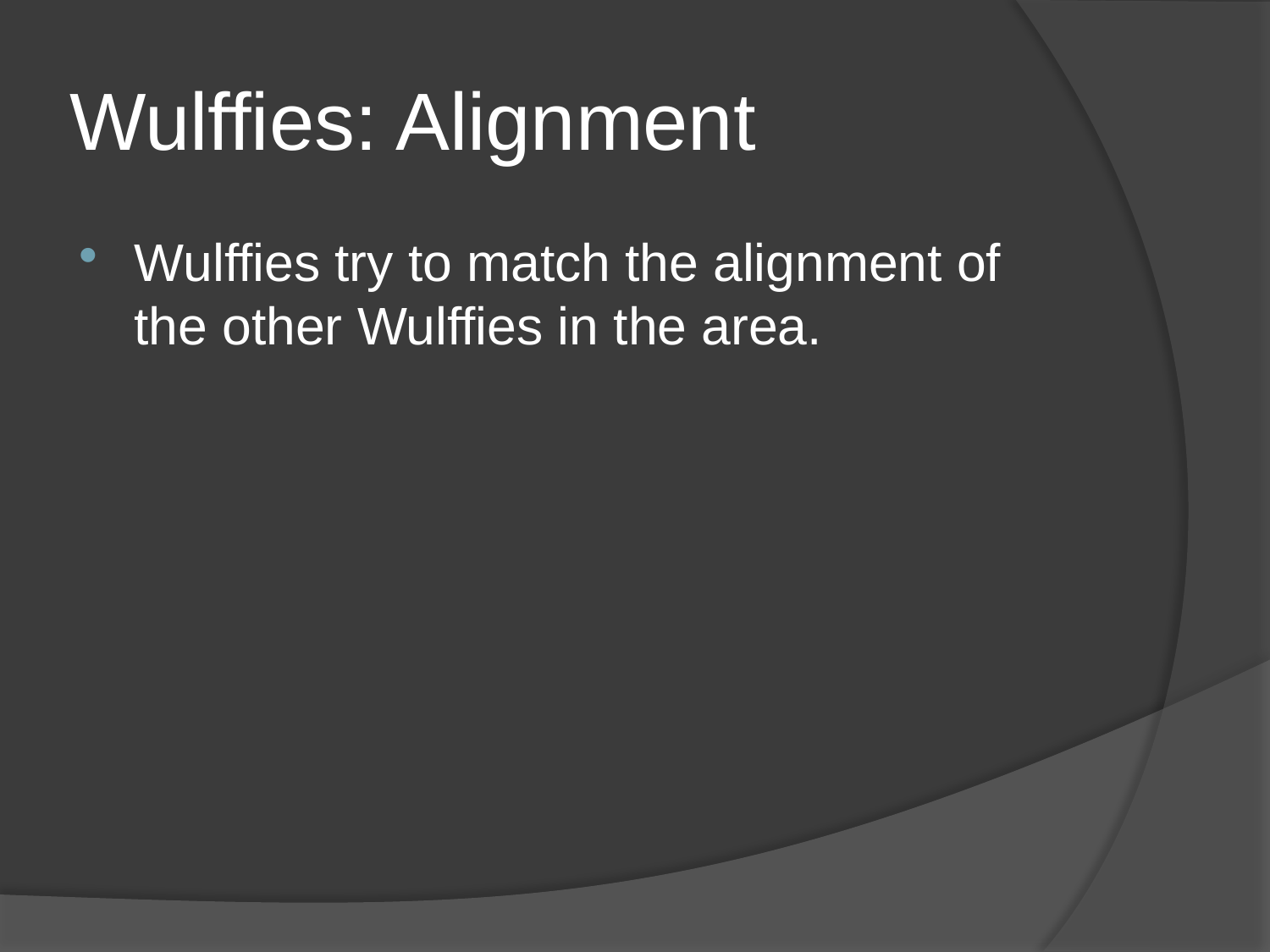

# Wulffies: Alignment
Wulffies try to match the alignment of the other Wulffies in the area.